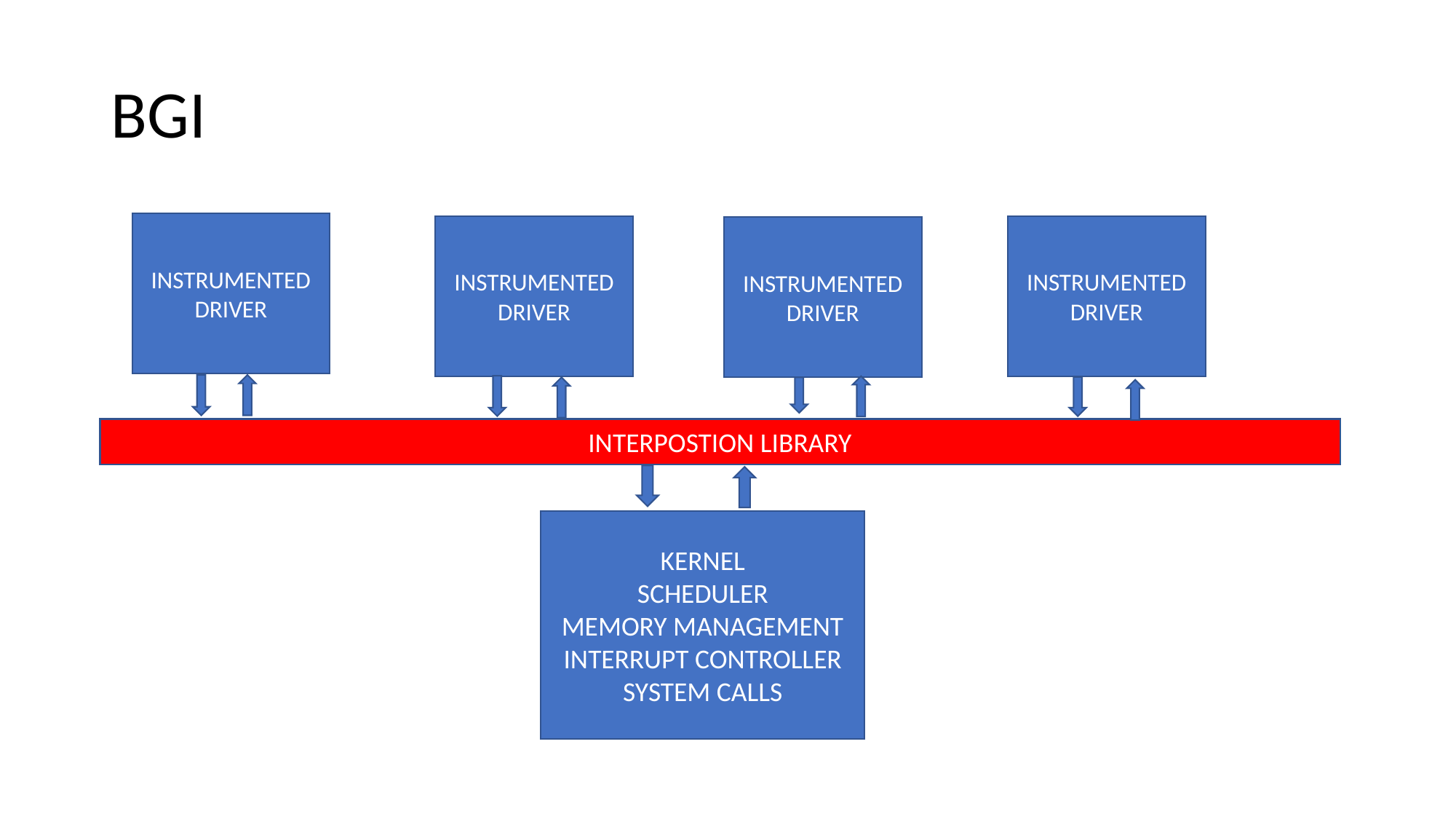

# BGI
INSTRUMENTED
DRIVER
INSTRUMENTED
DRIVER
INSTRUMENTED
DRIVER
INSTRUMENTED
DRIVER

INTERPOSTION LIBRARY

KERNEL
SCHEDULER
MEMORY MANAGEMENT
INTERRUPT CONTROLLER
SYSTEM CALLS